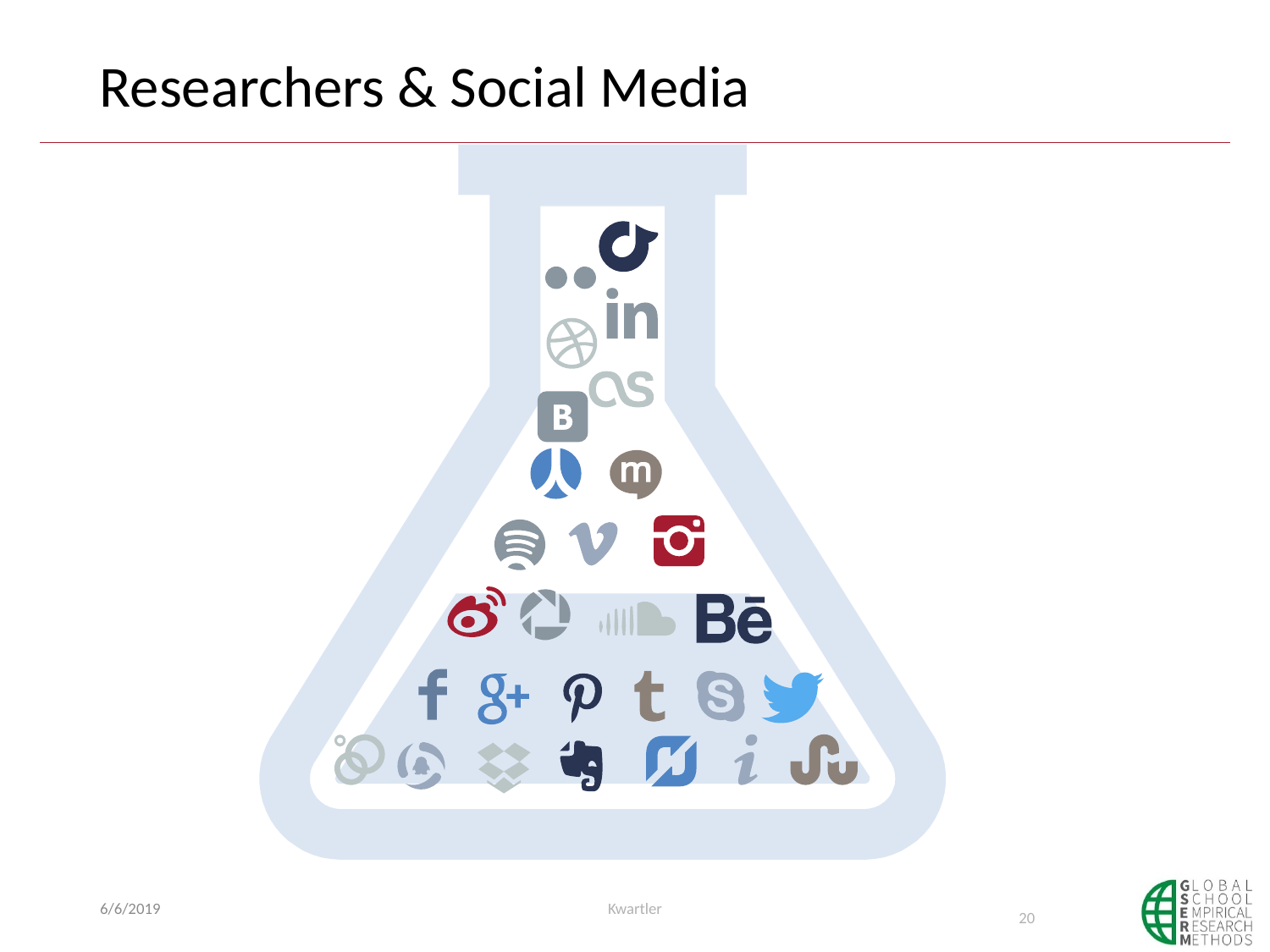

# Researchers & Social Media

6/6/2019
Kwartler
20